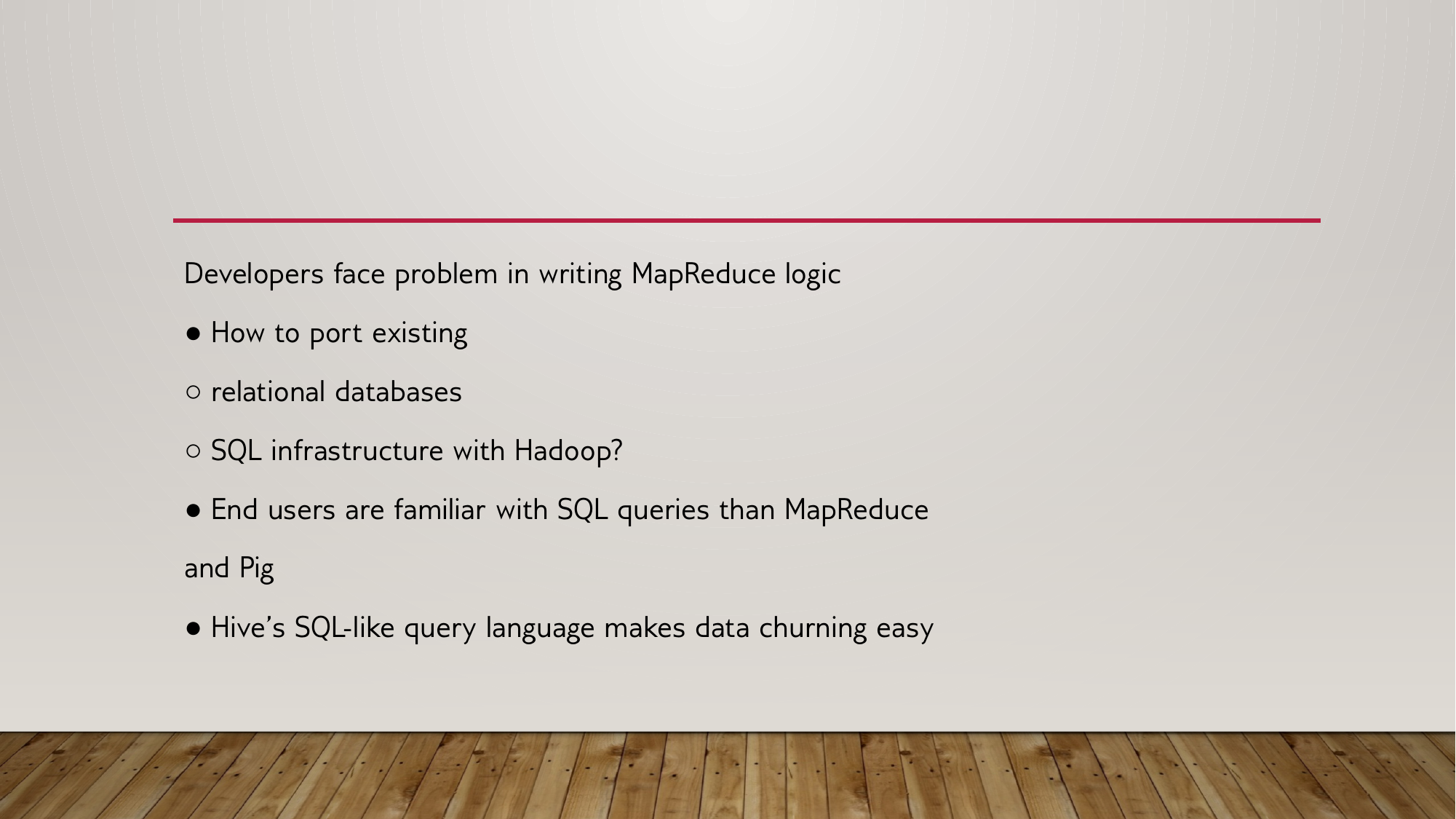

#
Developers face problem in writing MapReduce logic
● How to port existing
○ relational databases
○ SQL infrastructure with Hadoop?
● End users are familiar with SQL queries than MapReduce
and Pig
● Hive’s SQL-like query language makes data churning easy